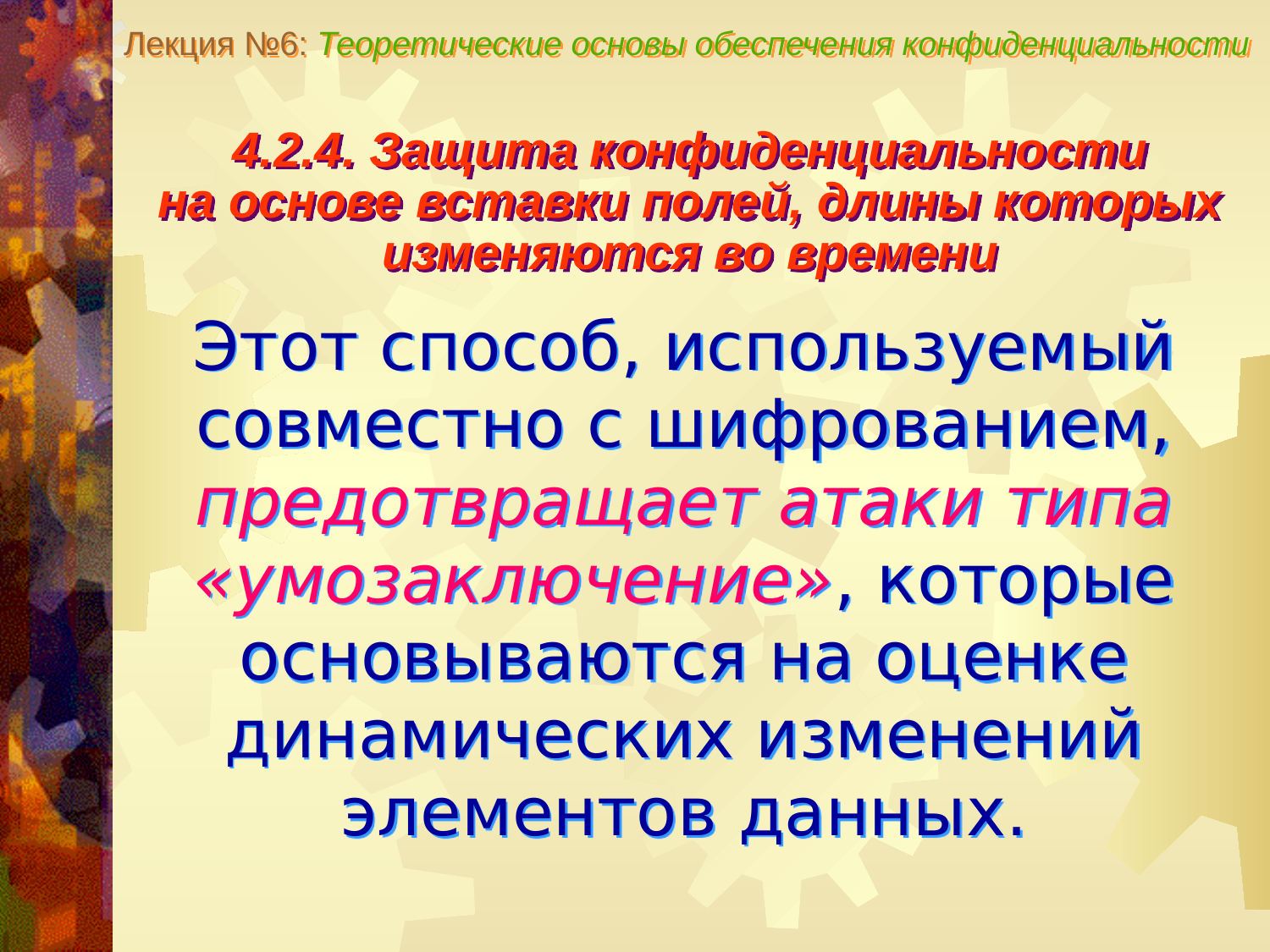

Лекция №6: Теоретические основы обеспечения конфиденциальности
4.2.4. Защита конфиденциальности
на основе вставки полей, длины которых изменяются во времени
Этот способ, используемый совместно с шифрованием, предотвращает атаки типа «умозаключение», которые основываются на оценке динамических изменений элементов данных.